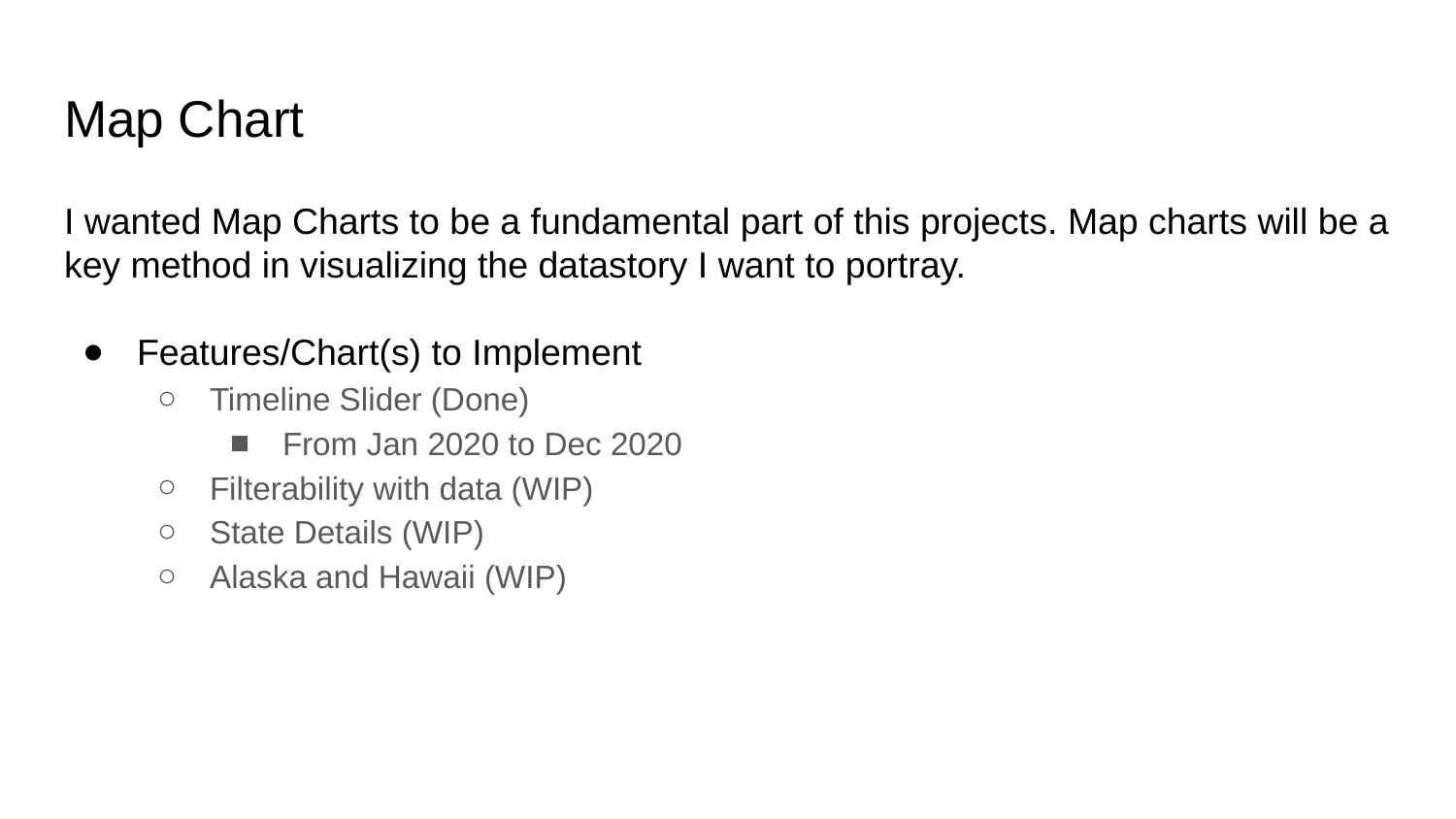

# Map Chart
I wanted Map Charts to be a fundamental part of this projects. Map charts will be a key method in visualizing the datastory I want to portray.

Features/Chart(s) to Implement
Timeline Slider (Done)
From Jan 2020 to Dec 2020
Filterability with data (WIP)
State Details (WIP)
Alaska and Hawaii (WIP)